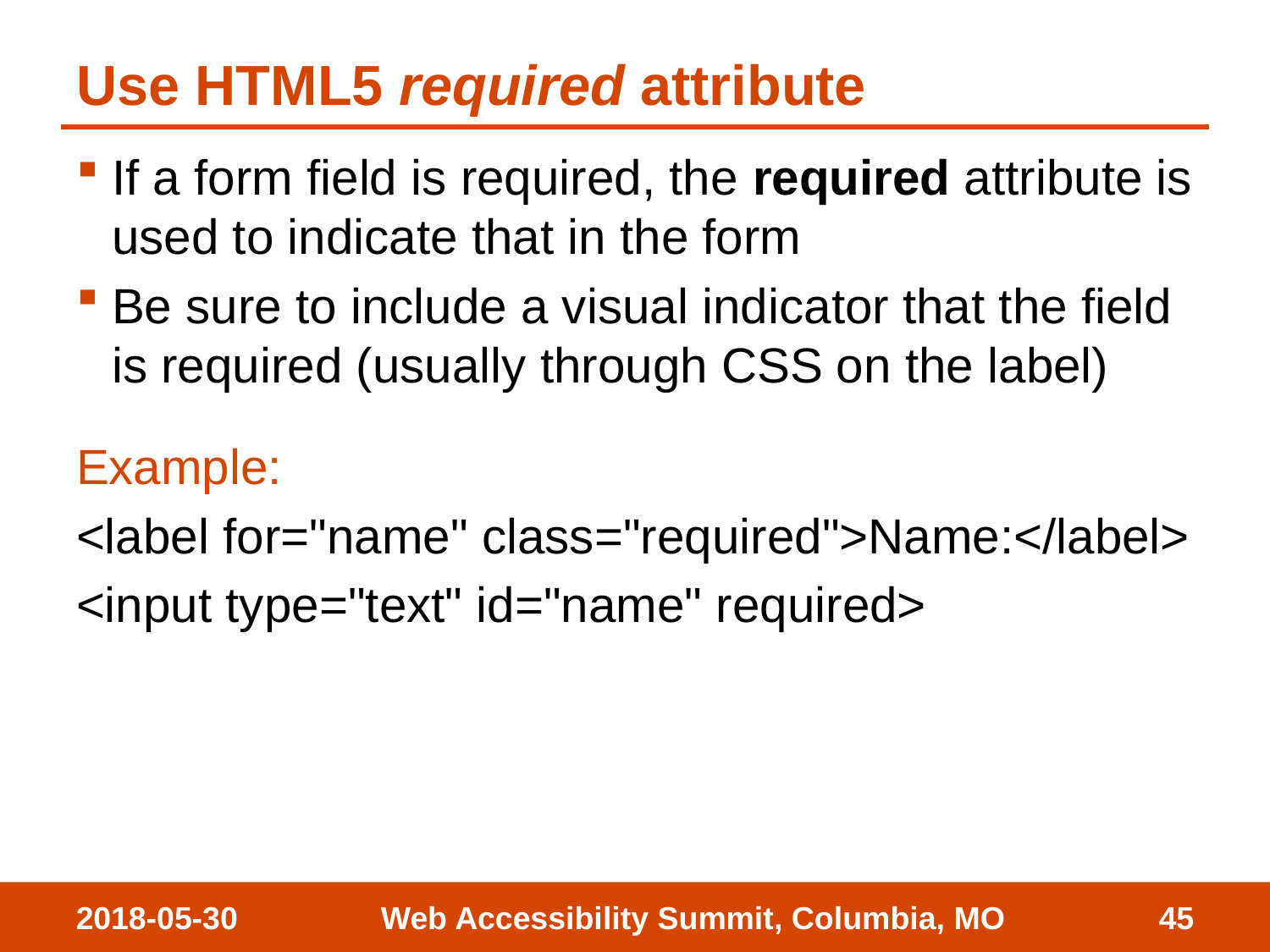

# Use HTML5 required attribute
If a form field is required, the required attribute is used to indicate that in the form
Be sure to include a visual indicator that the field is required (usually through CSS on the label)
Example:
<label for="name" class="required">Name:</label>
<input type="text" id="name" required>
2018-05-30
Web Accessibility Summit, Columbia, MO
45